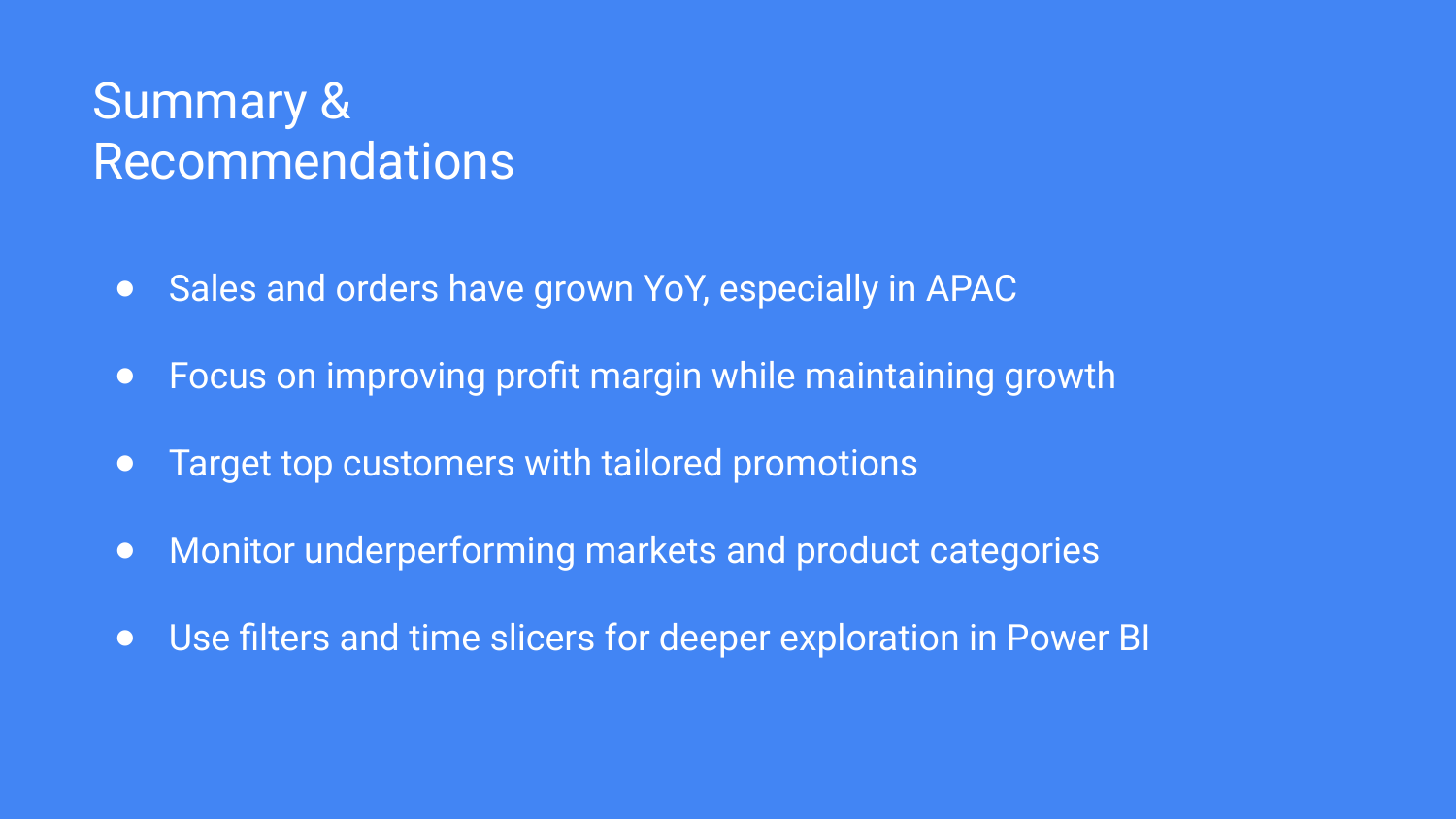

# Summary & Recommendations
Sales and orders have grown YoY, especially in APAC
Focus on improving profit margin while maintaining growth
Target top customers with tailored promotions
Monitor underperforming markets and product categories
Use filters and time slicers for deeper exploration in Power BI